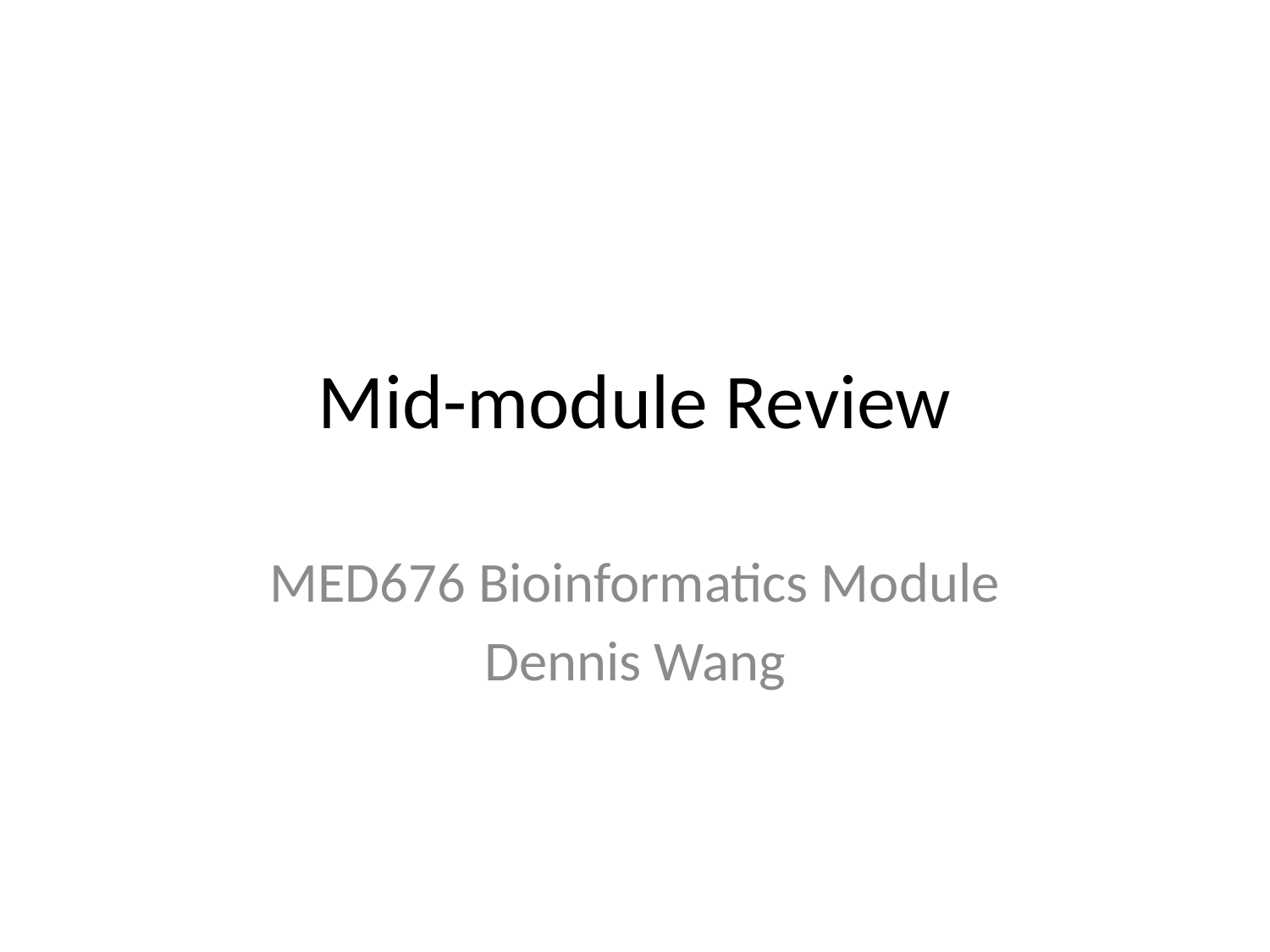

# Mid-module Review
MED676 Bioinformatics Module
Dennis Wang